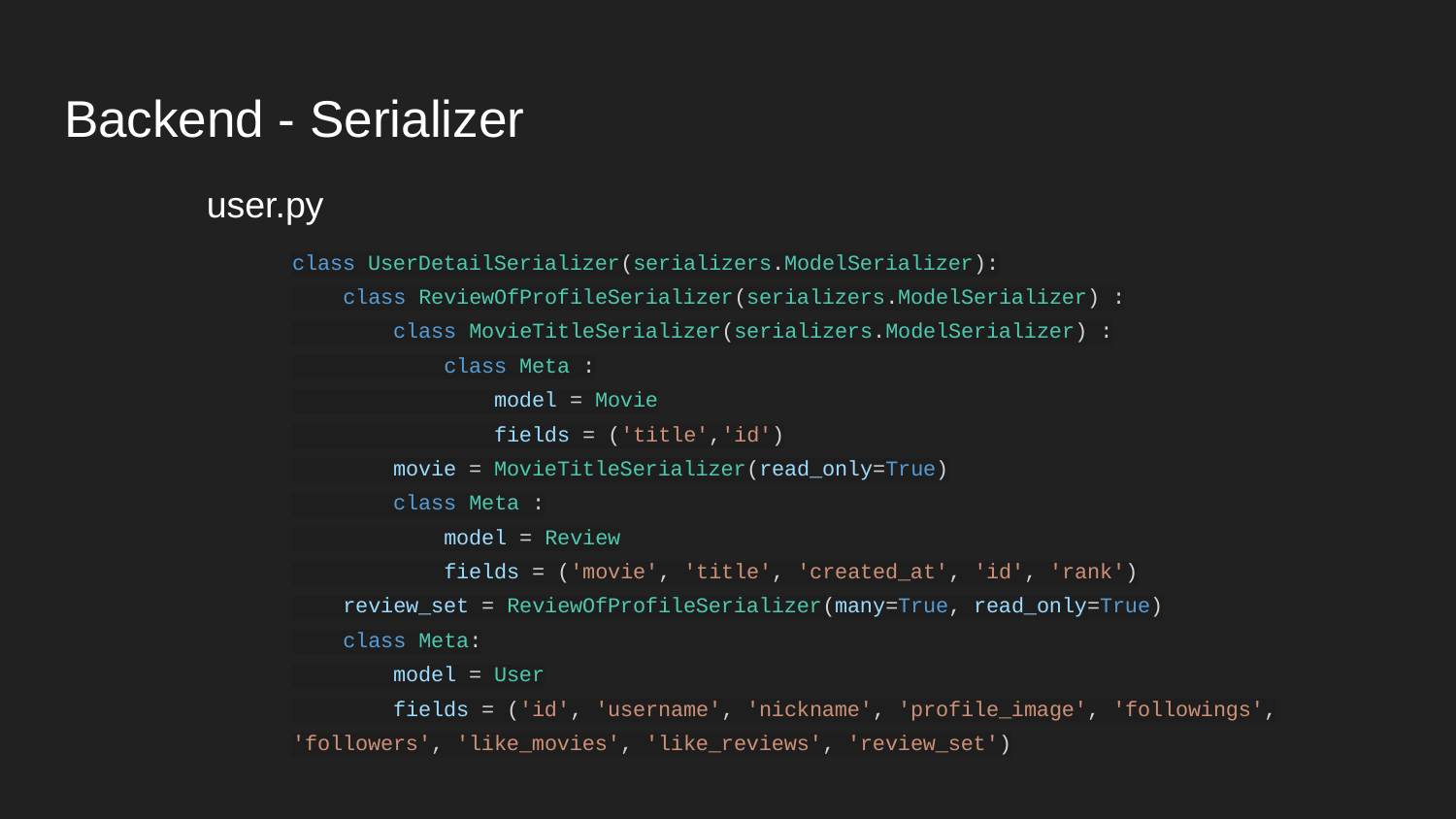

# Backend - Serializer
user.py
class UserDetailSerializer(serializers.ModelSerializer):
    class ReviewOfProfileSerializer(serializers.ModelSerializer) :
        class MovieTitleSerializer(serializers.ModelSerializer) :
            class Meta :
                model = Movie
                fields = ('title','id')
        movie = MovieTitleSerializer(read_only=True)
        class Meta :
            model = Review
            fields = ('movie', 'title', 'created_at', 'id', 'rank')
    review_set = ReviewOfProfileSerializer(many=True, read_only=True)
    class Meta:
        model = User
        fields = ('id', 'username', 'nickname', 'profile_image', 'followings', 'followers', 'like_movies', 'like_reviews', 'review_set')